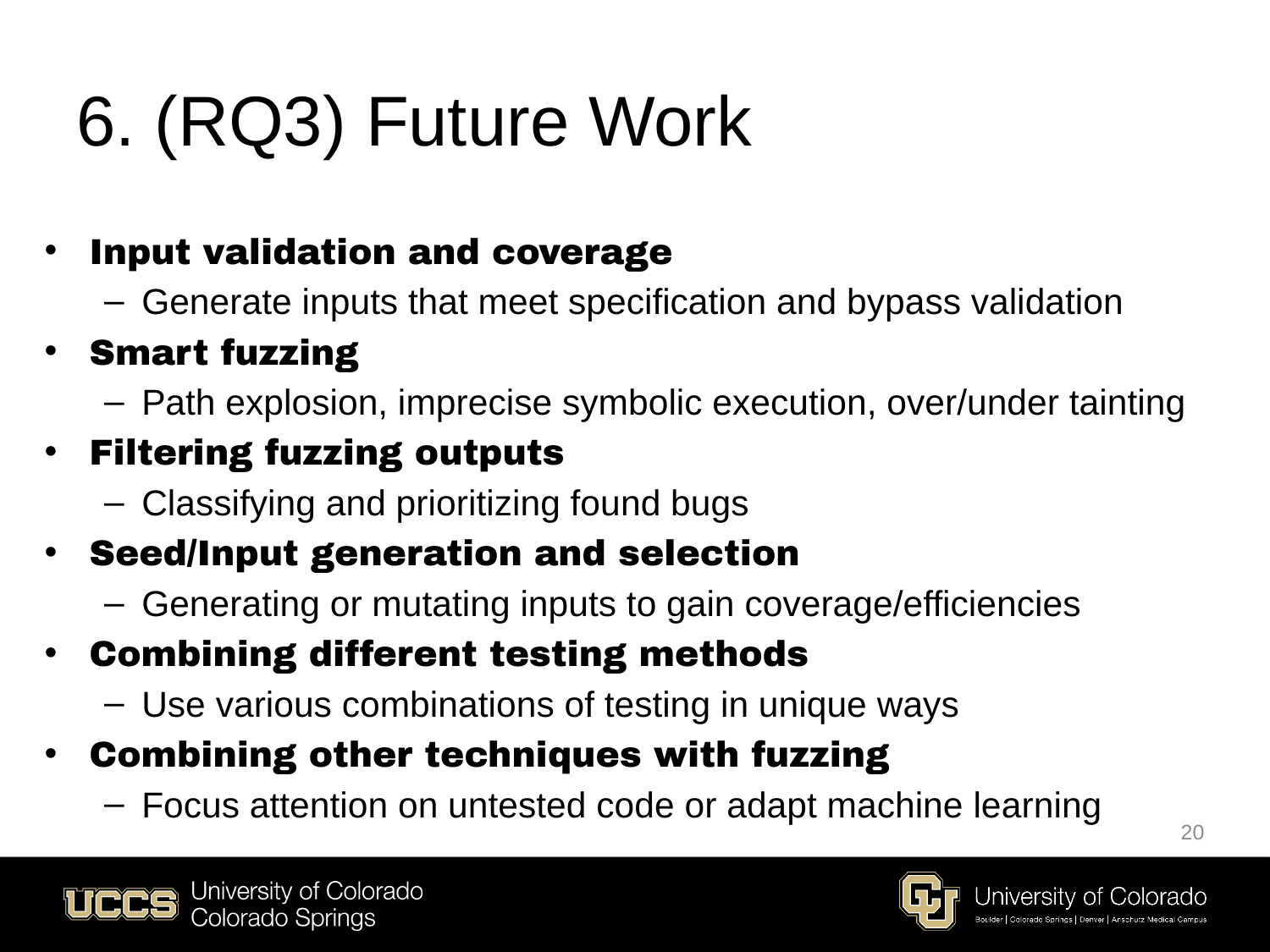

# 6. (RQ3) Future Work
Input validation and coverage
Generate inputs that meet specification and bypass validation
Smart fuzzing
Path explosion, imprecise symbolic execution, over/under tainting
Filtering fuzzing outputs
Classifying and prioritizing found bugs
Seed/Input generation and selection
Generating or mutating inputs to gain coverage/efficiencies
Combining different testing methods
Use various combinations of testing in unique ways
Combining other techniques with fuzzing
Focus attention on untested code or adapt machine learning

20